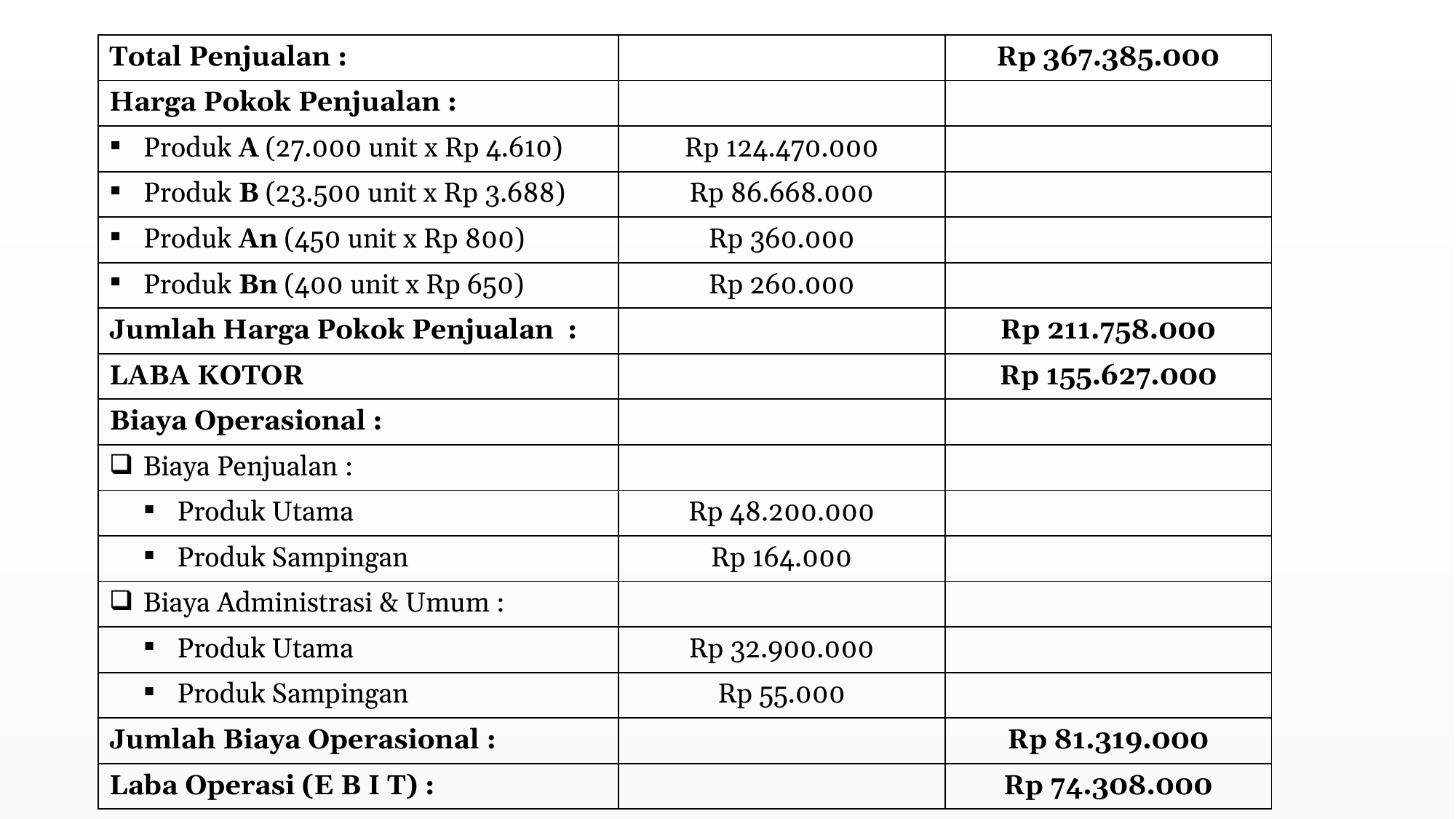

| Total Penjualan : |  | Rp 367.385.000 |
| --- | --- | --- |
| Harga Pokok Penjualan : |  |  |
| Produk A (27.000 unit x Rp 4.610) | Rp 124.470.000 |  |
| Produk B (23.500 unit x Rp 3.688) | Rp 86.668.000 |  |
| Produk An (450 unit x Rp 800) | Rp 360.000 |  |
| Produk Bn (400 unit x Rp 650) | Rp 260.000 |  |
| Jumlah Harga Pokok Penjualan : |  | Rp 211.758.000 |
| LABA KOTOR |  | Rp 155.627.000 |
| Biaya Operasional : |  |  |
| Biaya Penjualan : |  |  |
| Produk Utama | Rp 48.200.000 |  |
| Produk Sampingan | Rp 164.000 |  |
| Biaya Administrasi & Umum : |  |  |
| Produk Utama | Rp 32.900.000 |  |
| Produk Sampingan | Rp 55.000 |  |
| Jumlah Biaya Operasional : |  | Rp 81.319.000 |
| Laba Operasi (E B I T) : |  | Rp 74.308.000 |